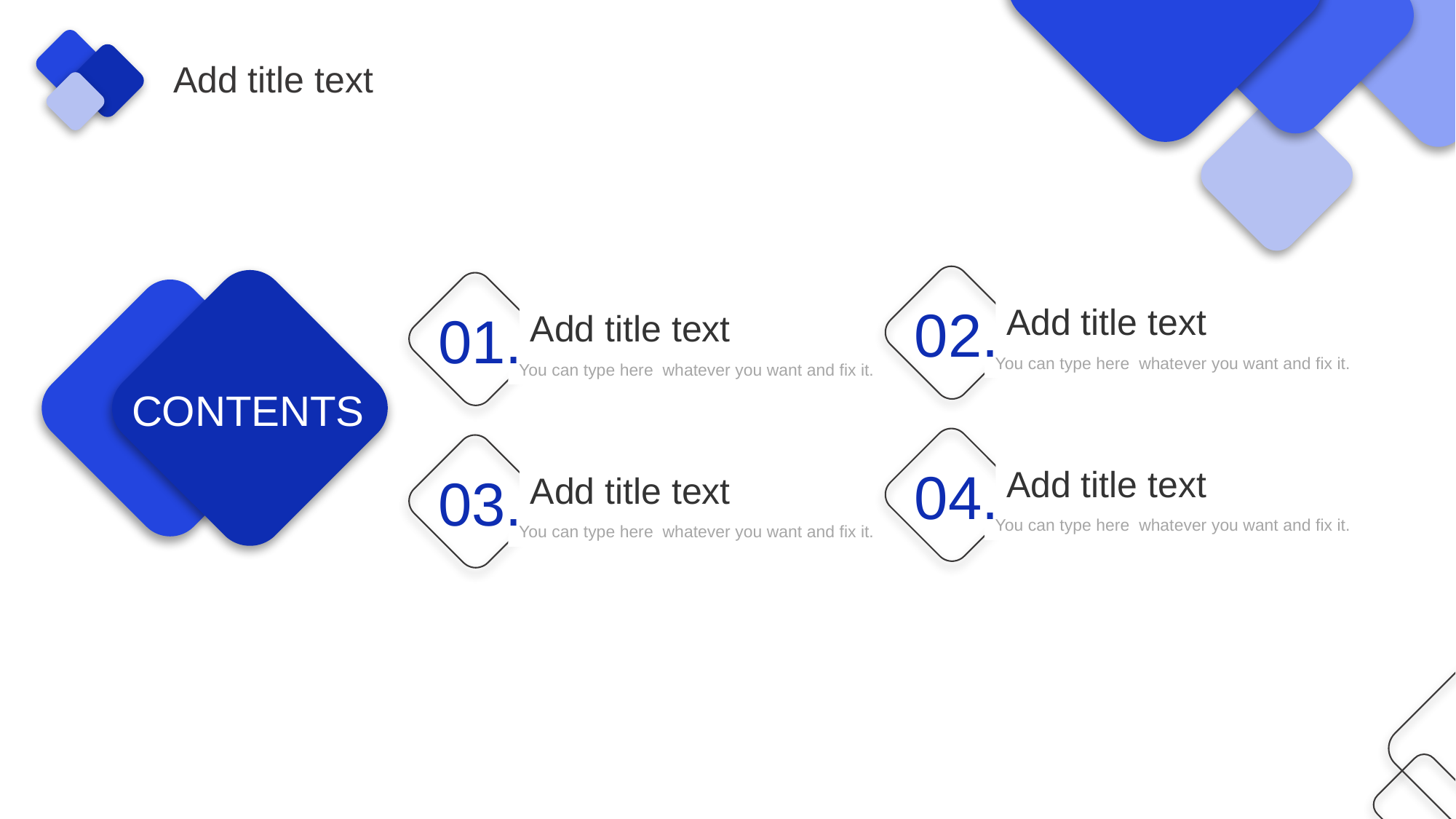

02.
Add title text
You can type here  whatever you want and fix it.

01.
Add title text
You can type here  whatever you want and fix it.

CONTENTS

04.
Add title text
You can type here  whatever you want and fix it.

03.
Add title text
You can type here  whatever you want and fix it.